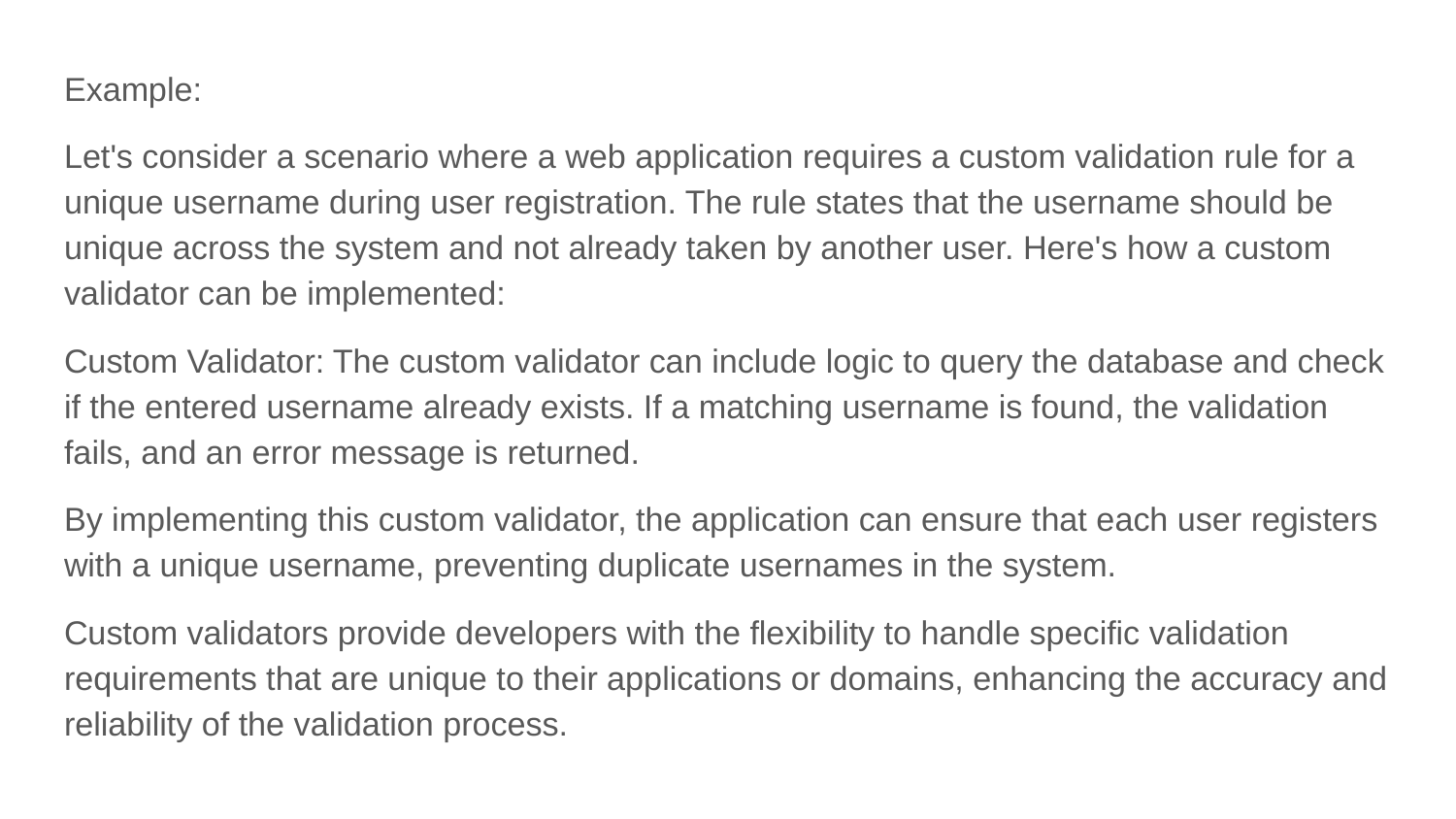

Example:
Let's consider a scenario where a web application requires a custom validation rule for a unique username during user registration. The rule states that the username should be unique across the system and not already taken by another user. Here's how a custom validator can be implemented:
Custom Validator: The custom validator can include logic to query the database and check if the entered username already exists. If a matching username is found, the validation fails, and an error message is returned.
By implementing this custom validator, the application can ensure that each user registers with a unique username, preventing duplicate usernames in the system.
Custom validators provide developers with the flexibility to handle specific validation requirements that are unique to their applications or domains, enhancing the accuracy and reliability of the validation process.